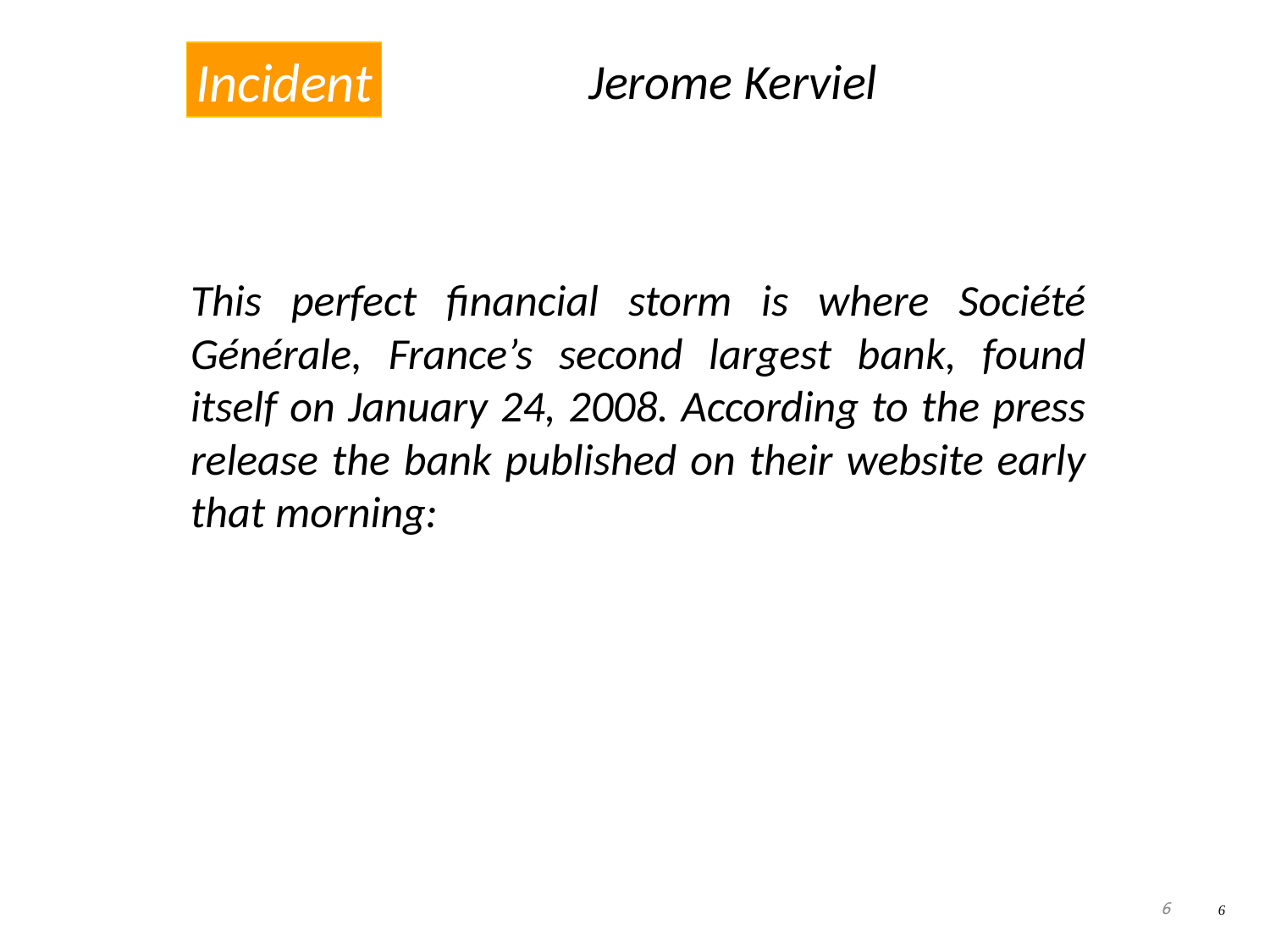

Incident
Jerome Kerviel

This perfect financial storm is where Société Générale, France’s second largest bank, found itself on January 24, 2008. According to the press release the bank published on their website early that morning:
6
6